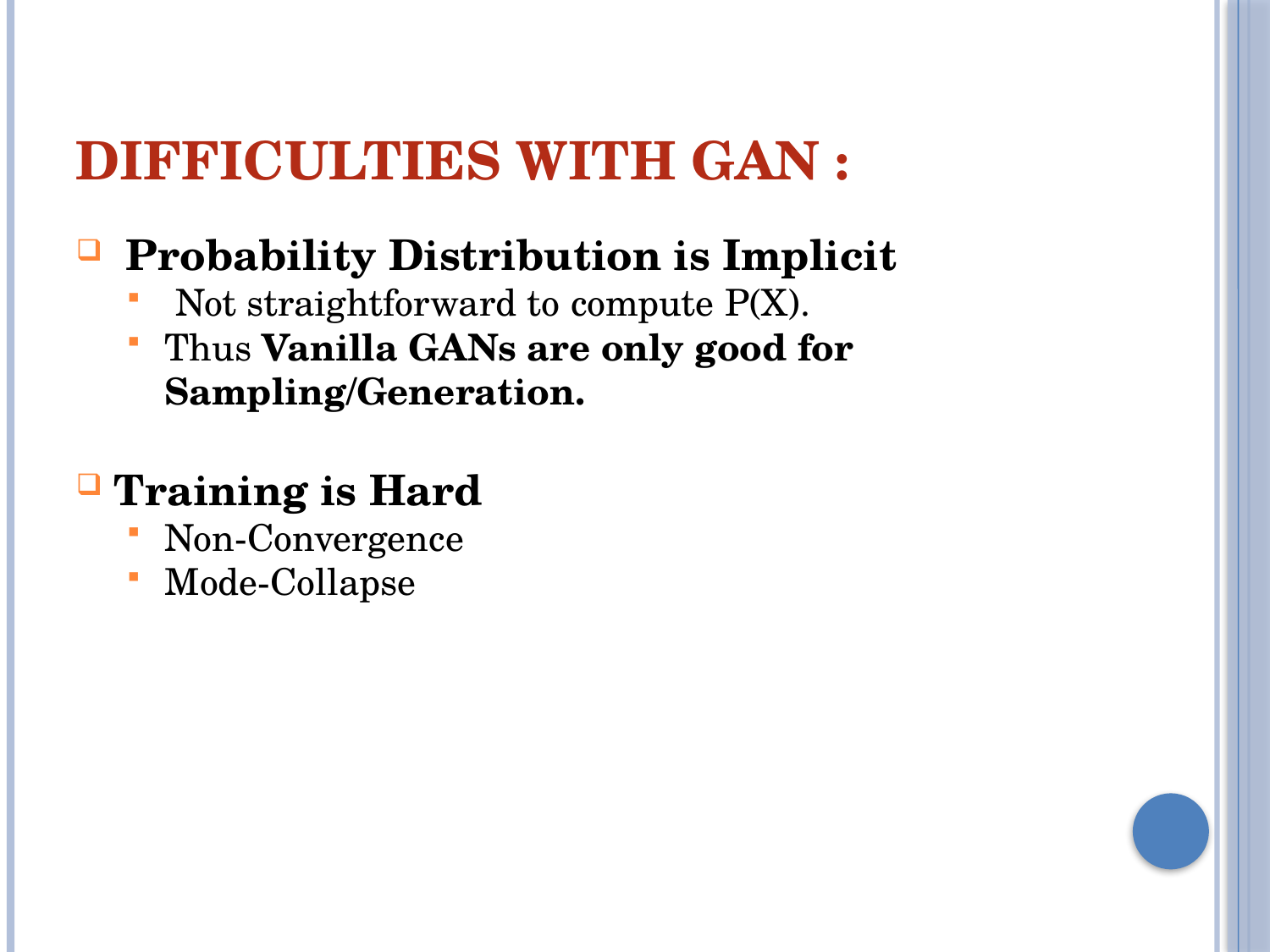

Difficulties with GAN :
 Probability Distribution is Implicit
 Not straightforward to compute P(X).
Thus Vanilla GANs are only good for Sampling/Generation.

Training is Hard
Non-Convergence
Mode-Collapse